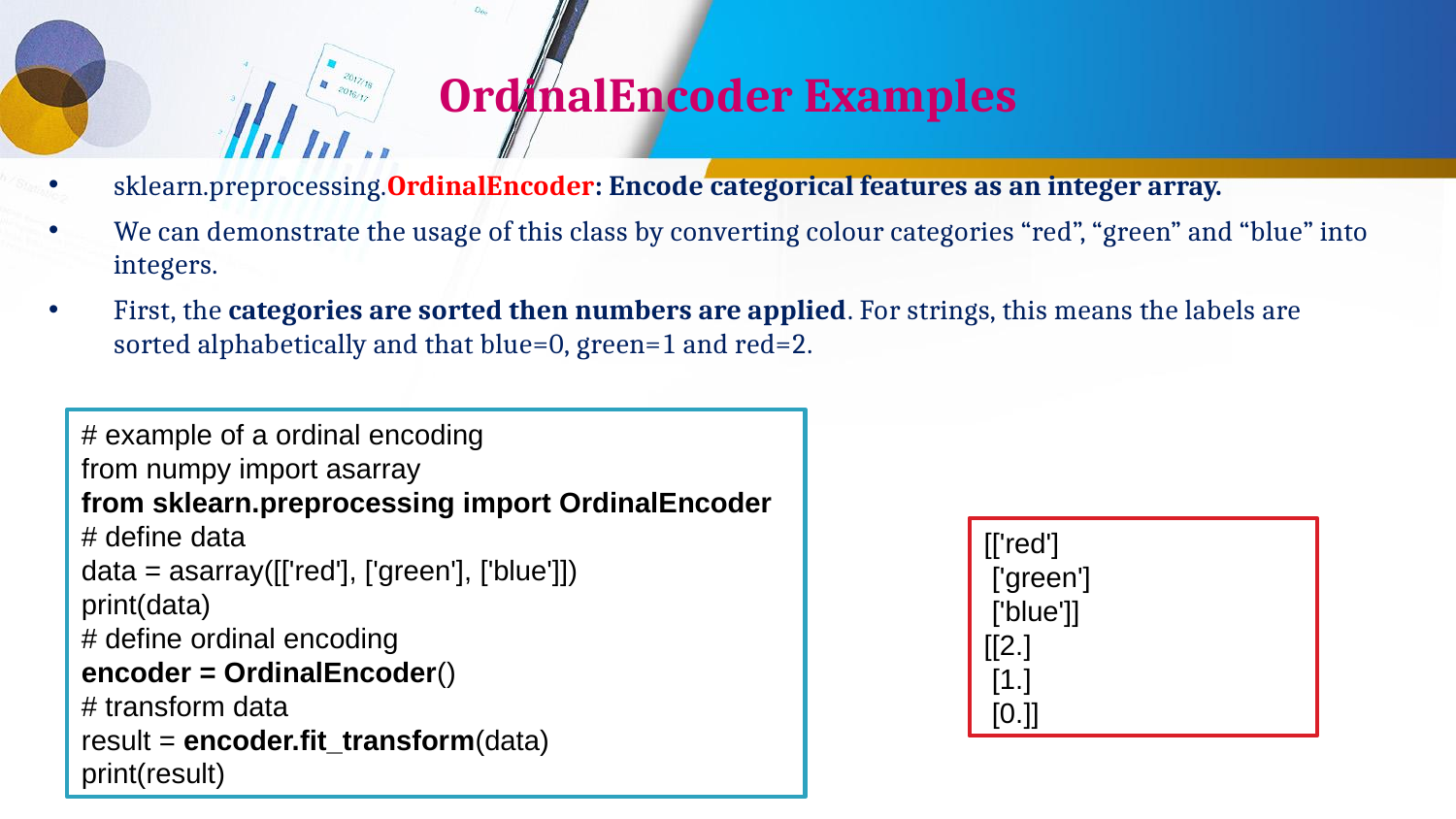

# OrdinalEncoder Examples
sklearn.preprocessing.OrdinalEncoder: Encode categorical features as an integer array.
We can demonstrate the usage of this class by converting colour categories “red”, “green” and “blue” into integers.
First, the categories are sorted then numbers are applied. For strings, this means the labels are sorted alphabetically and that blue=0, green=1 and red=2.
# example of a ordinal encoding
from numpy import asarray
from sklearn.preprocessing import OrdinalEncoder
# define data
data = asarray([['red'], ['green'], ['blue']])
print(data)
# define ordinal encoding
encoder = OrdinalEncoder()
# transform data
result = encoder.fit_transform(data)
print(result)
[['red']
 ['green']
 ['blue']]
[[2.]
 [1.]
 [0.]]